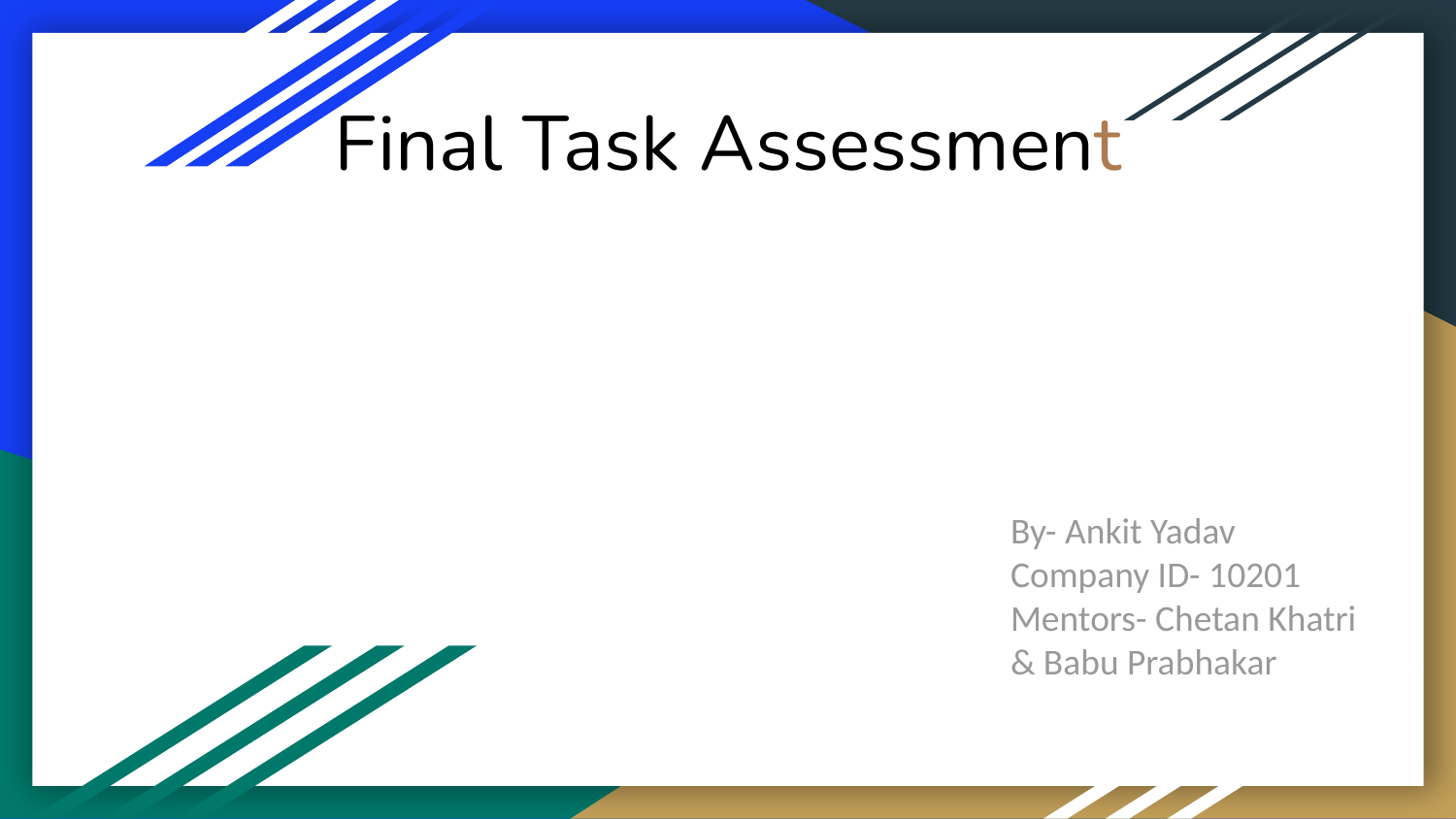

# Final Task Assessment

By- Ankit Yadav
Company ID- 10201
Mentors- Chetan Khatri
& Babu Prabhakar